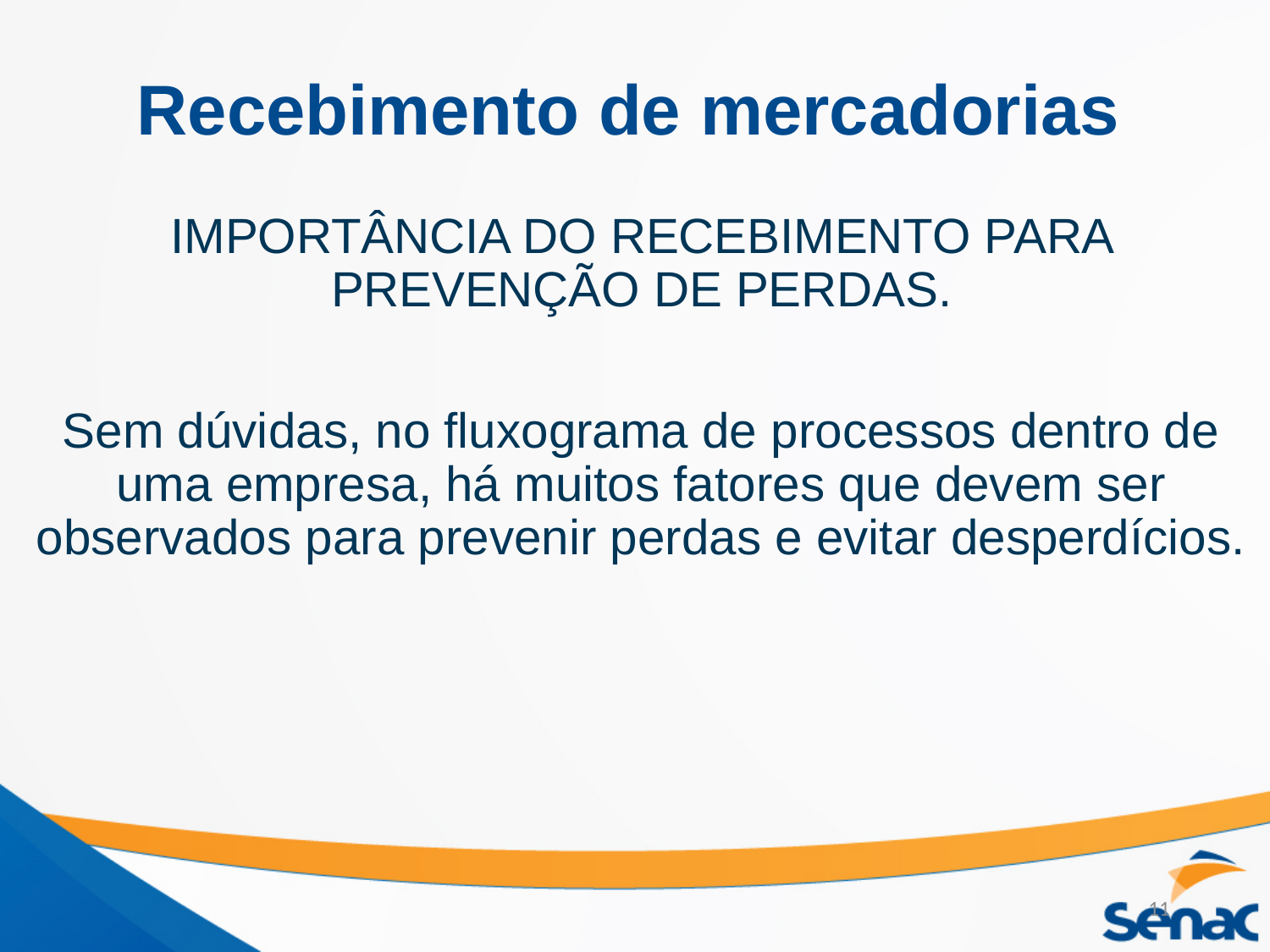

# Recebimento de mercadorias
IMPORTÂNCIA DO RECEBIMENTO PARA PREVENÇÃO DE PERDAS.

Sem dúvidas, no fluxograma de processos dentro de uma empresa, há muitos fatores que devem ser observados para prevenir perdas e evitar desperdícios.
11